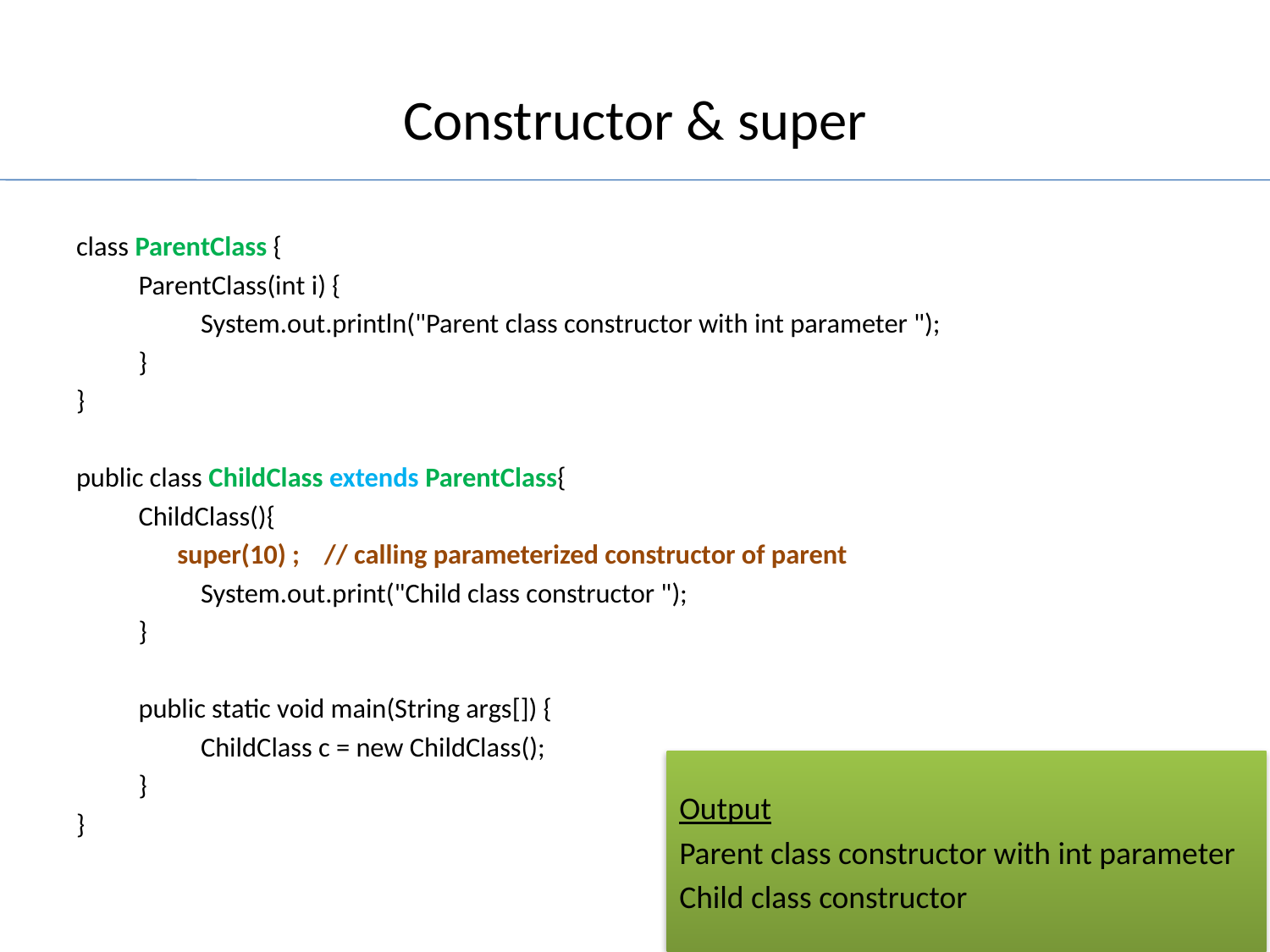

# Constructor & super
class ParentClass {
ParentClass(int i) {
System.out.println("Parent class constructor with int parameter ");
}
}

public class ChildClass extends ParentClass{
ChildClass(){
		super(10) ;    // calling parameterized constructor of parent
System.out.print("Child class constructor ");
}

public static void main(String args[]) {
ChildClass c = new ChildClass();
}
}
Output
Parent class constructor with int parameter
Child class constructor